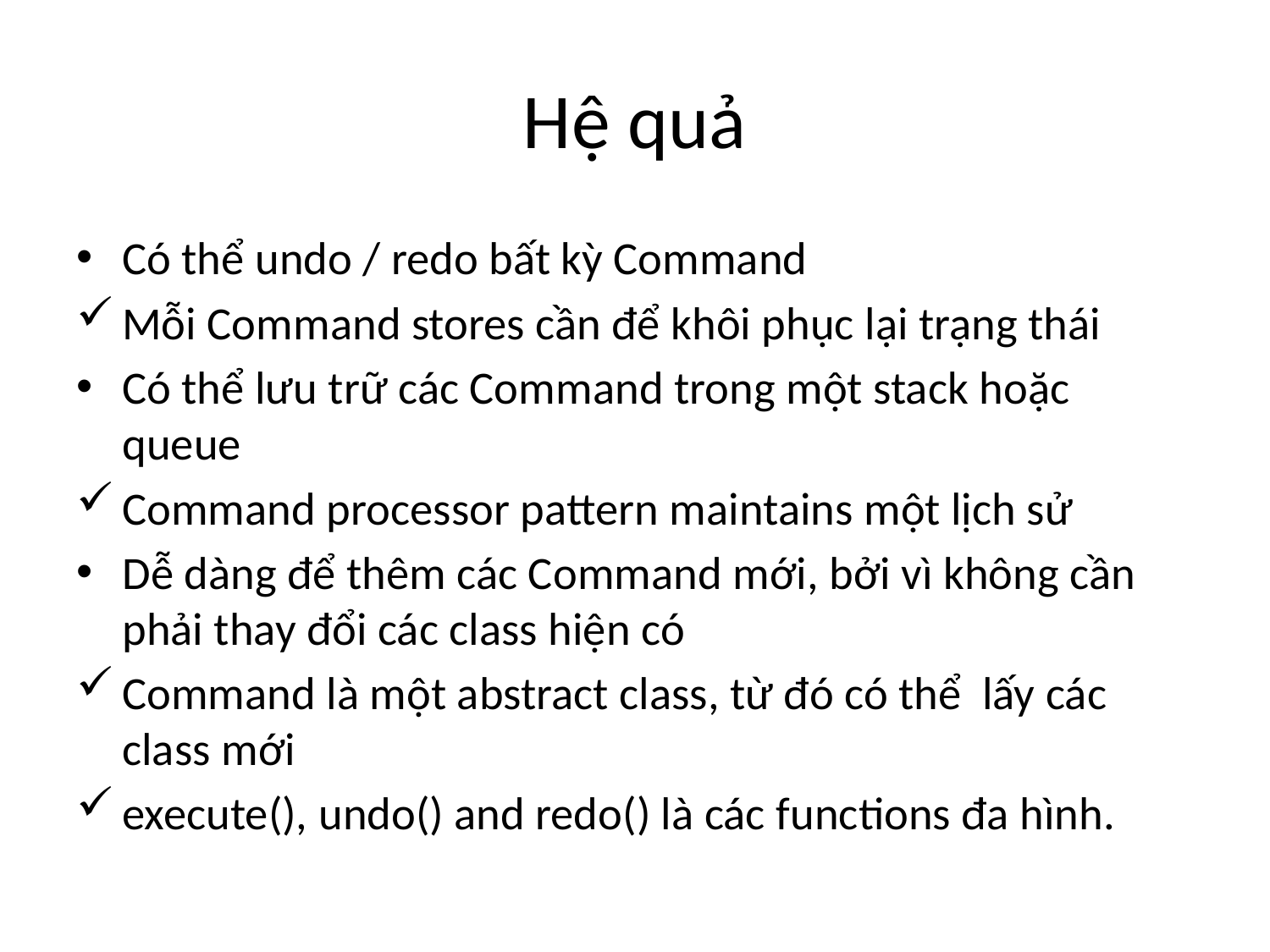

# Hệ quả
Có thể undo / redo bất kỳ Command
Mỗi Command stores cần để khôi phục lại trạng thái
Có thể lưu trữ các Command trong một stack hoặc queue
Command processor pattern maintains một lịch sử
Dễ dàng để thêm các Command mới, bởi vì không cần phải thay đổi các class hiện có
Command là một abstract class, từ đó có thể  lấy các class mới
execute(), undo() and redo() là các functions đa hình.